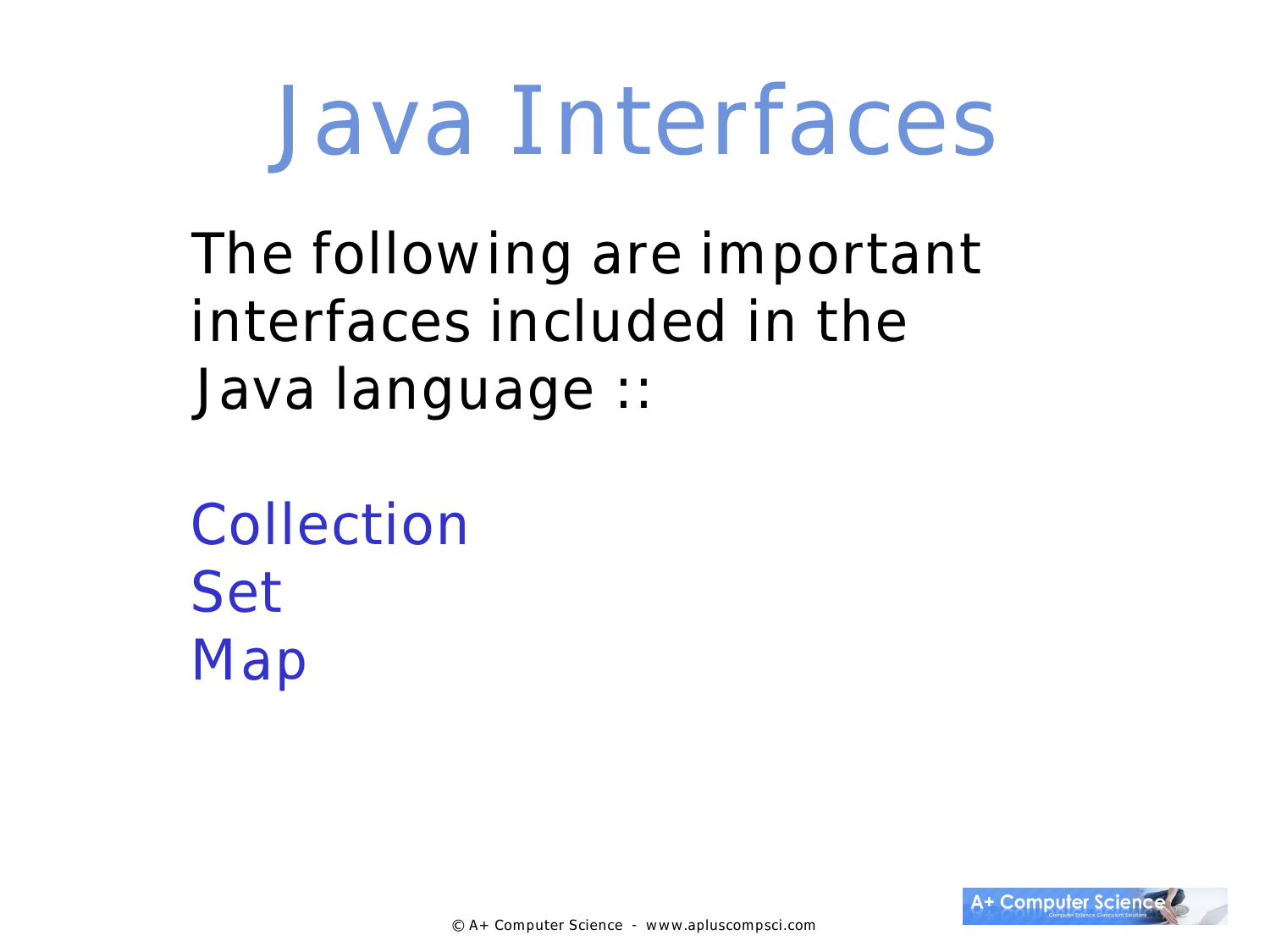

Java Interfaces
The following are important
interfaces included in the
Java language ::

Collection
Set
Map

© A+ Computer Science  -  www.apluscompsci.com